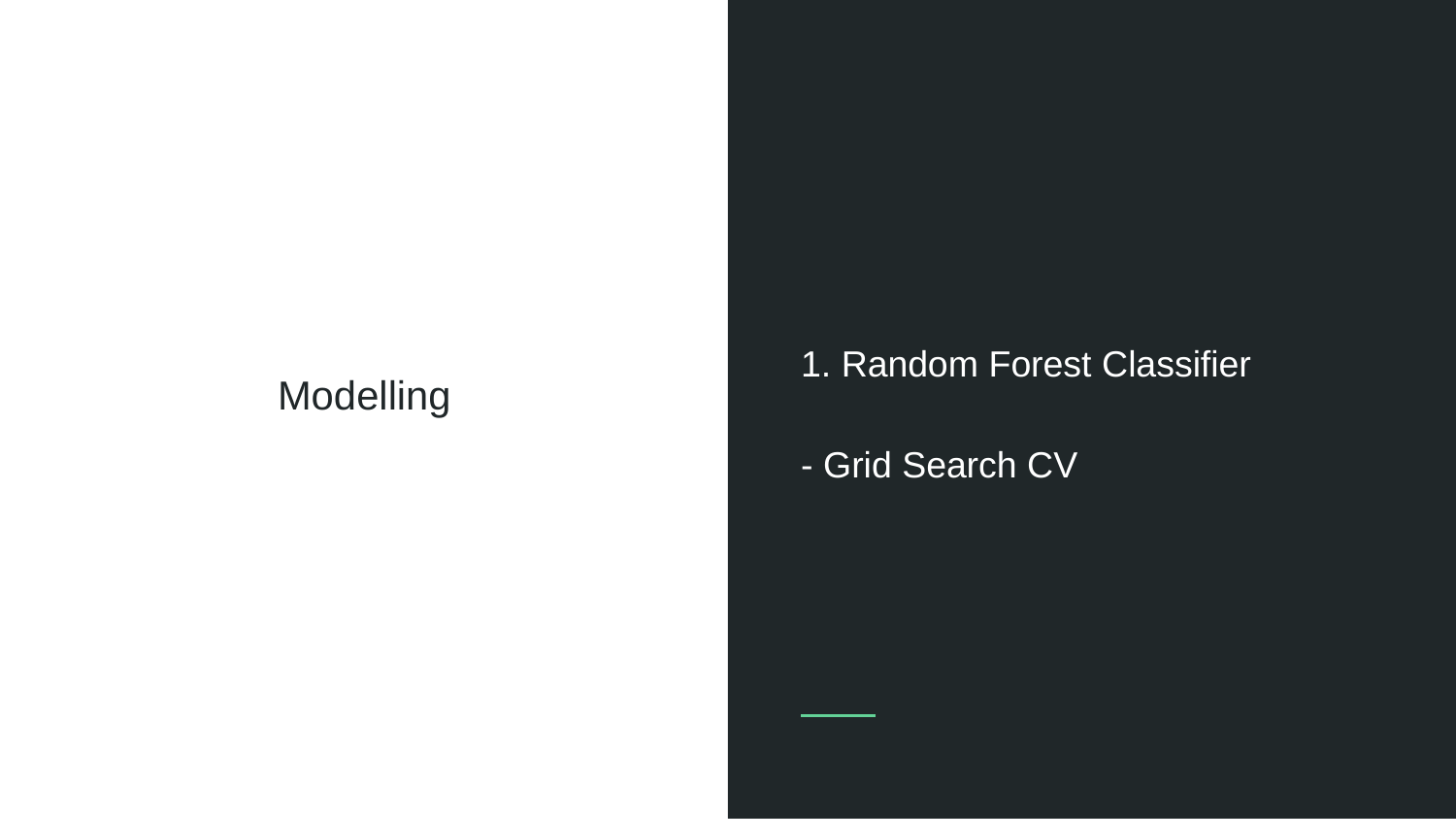

1. Random Forest Classifier

- Grid Search CV
# Modelling